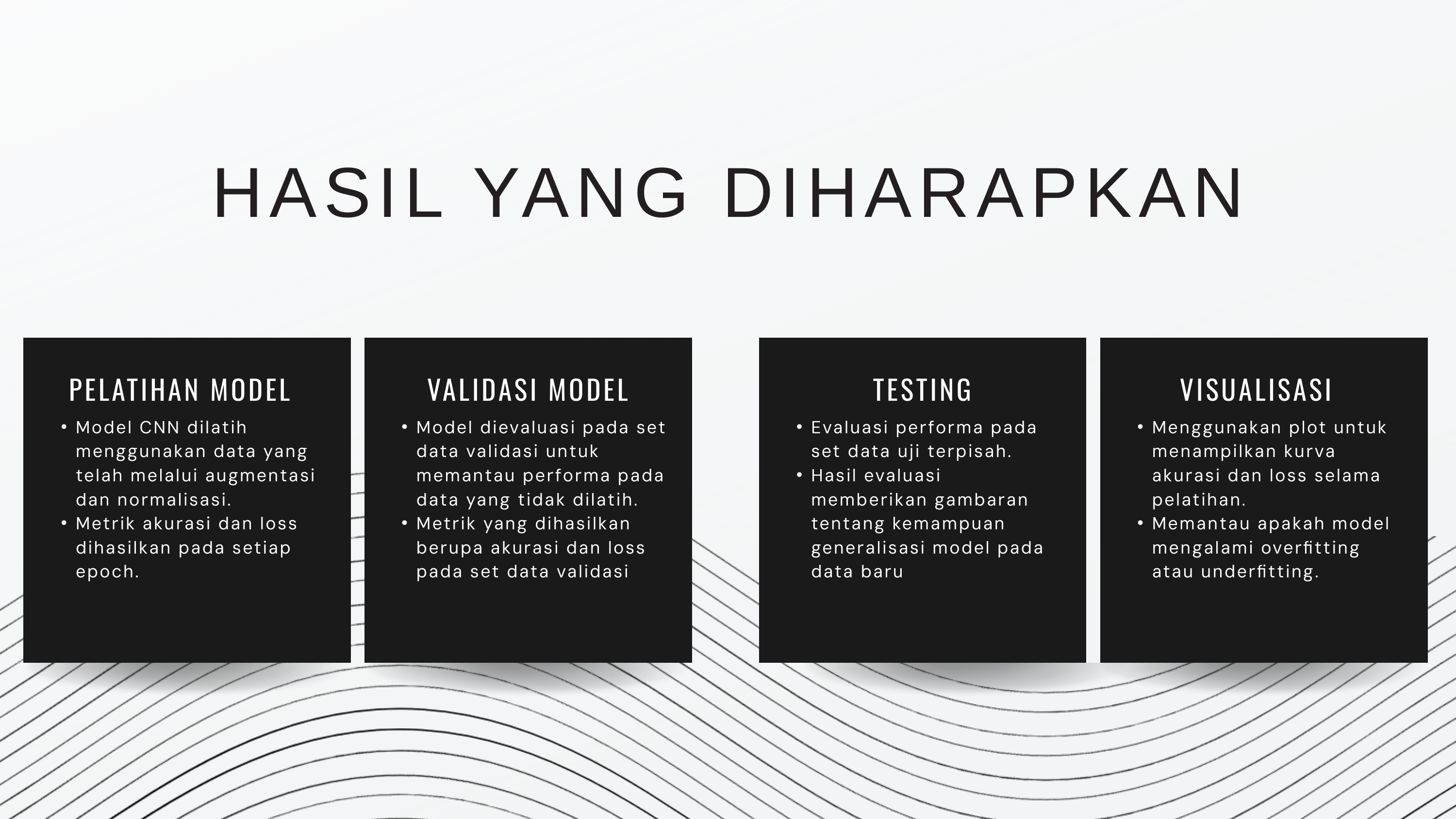

HASIL YANG DIHARAPKAN

PELATIHAN MODEL
VALIDASI MODEL
TESTING
VISUALISASI
Model CNN dilatih menggunakan data yang telah melalui augmentasi dan normalisasi.
Metrik akurasi dan loss dihasilkan pada setiap epoch.
Model dievaluasi pada set data validasi untuk memantau performa pada data yang tidak dilatih.
Metrik yang dihasilkan berupa akurasi dan loss pada set data validasi
Evaluasi performa pada set data uji terpisah.
Hasil evaluasi memberikan gambaran tentang kemampuan generalisasi model pada data baru
Menggunakan plot untuk menampilkan kurva akurasi dan loss selama pelatihan.
Memantau apakah model mengalami overfitting atau underfitting.